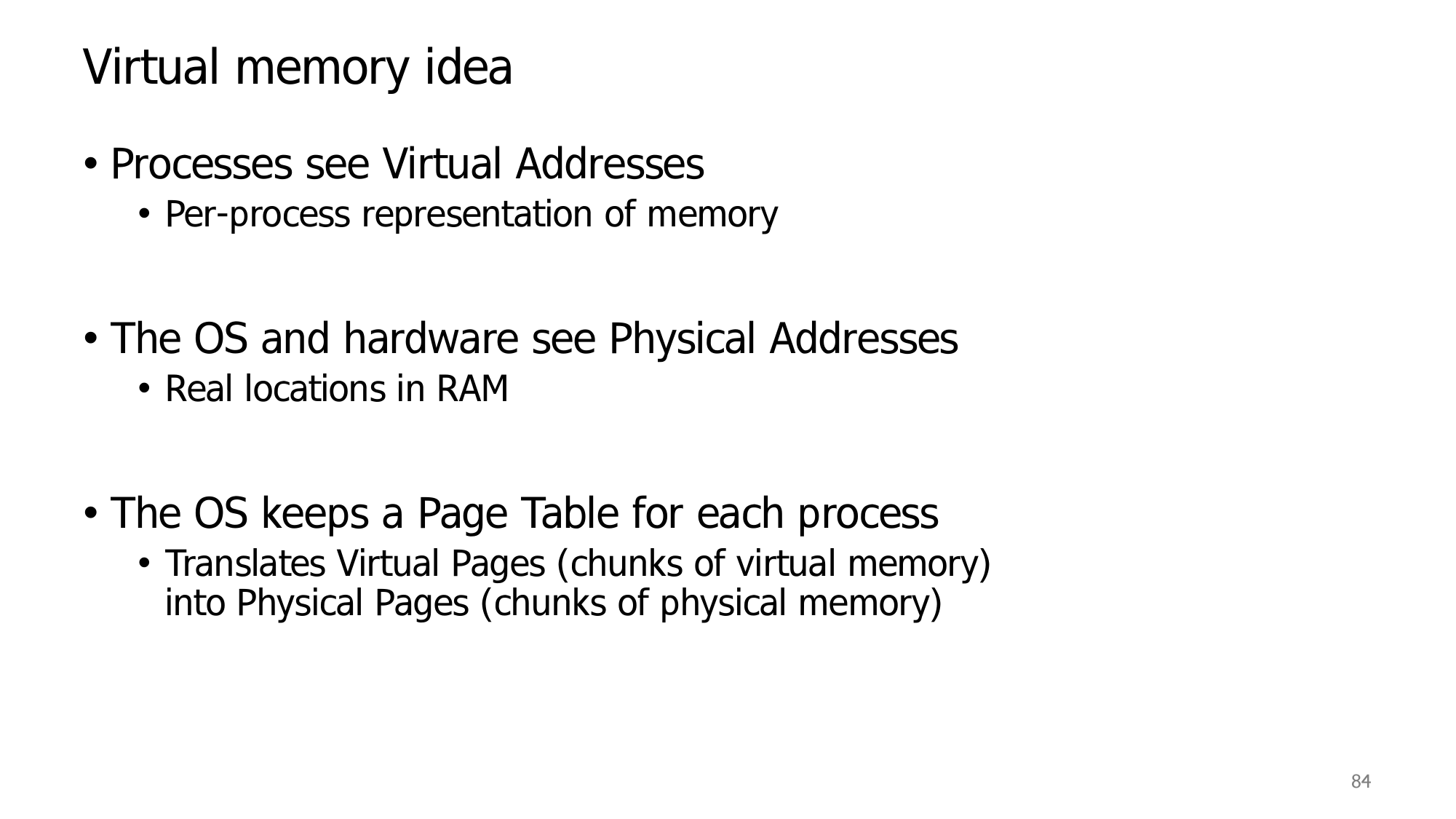

# Virtual memory idea
Processes see Virtual Addresses
Per-process representation of memory

The OS and hardware see Physical Addresses
Real locations in RAM

The OS keeps a Page Table for each process
Translates Virtual Pages (chunks of virtual memory)
into Physical Pages (chunks of physical memory)
84